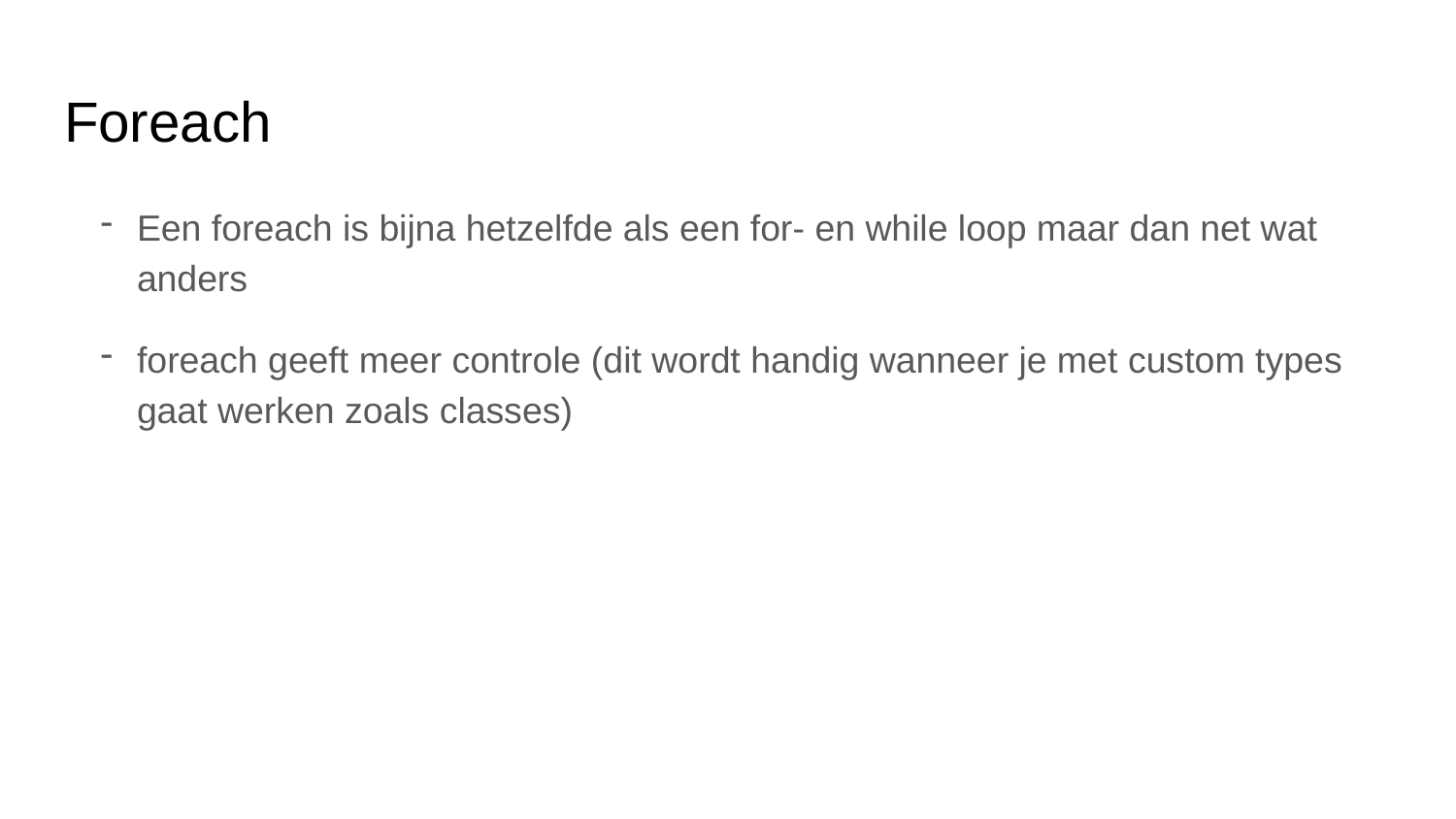

# Foreach
Een foreach is bijna hetzelfde als een for- en while loop maar dan net wat anders
foreach geeft meer controle (dit wordt handig wanneer je met custom types gaat werken zoals classes)